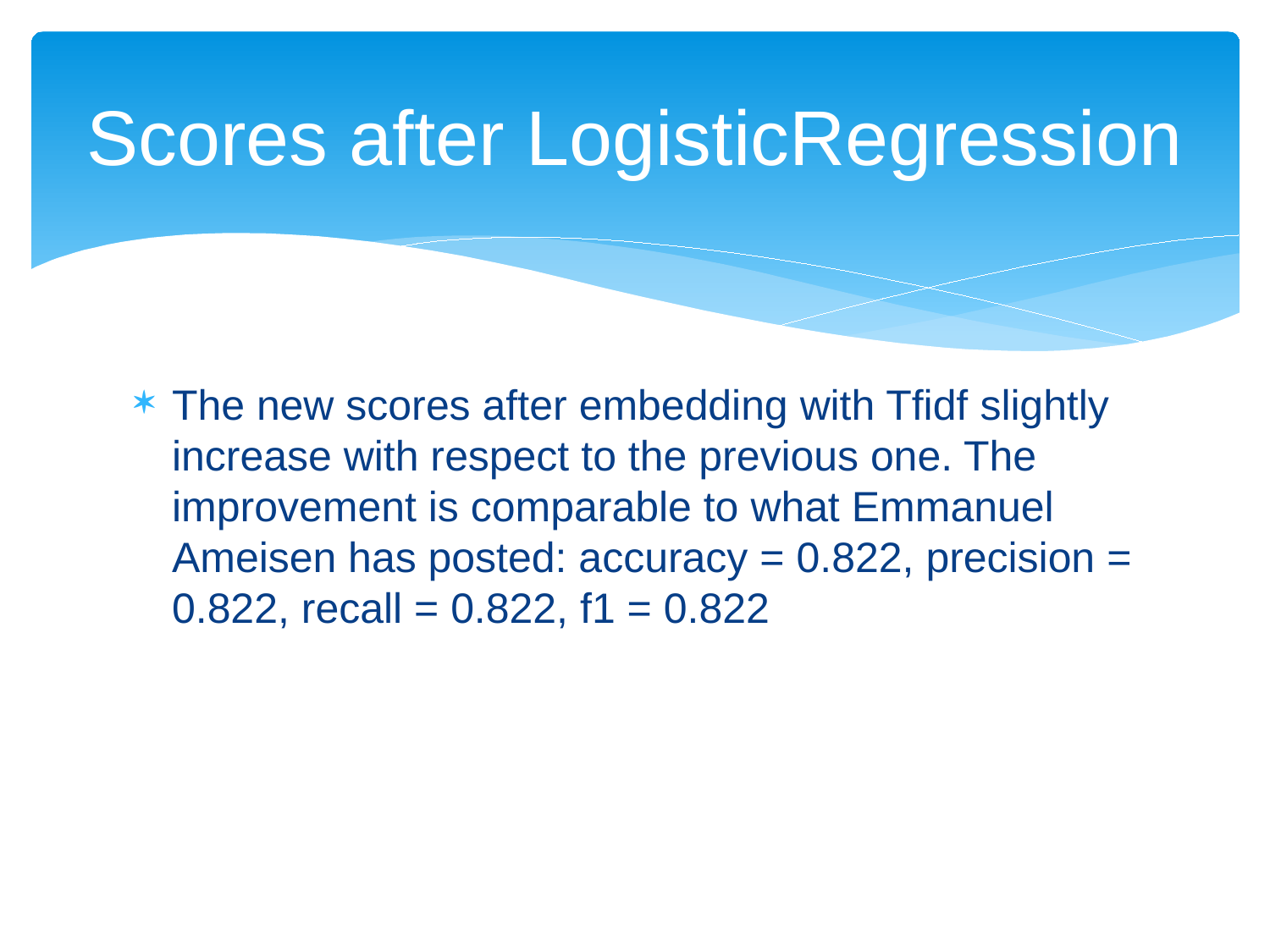

# Scores after LogisticRegression
The new scores after embedding with Tfidf slightly increase with respect to the previous one. The improvement is comparable to what Emmanuel Ameisen has posted: accuracy = 0.822, precision = 0.822, recall = 0.822, f1 = 0.822